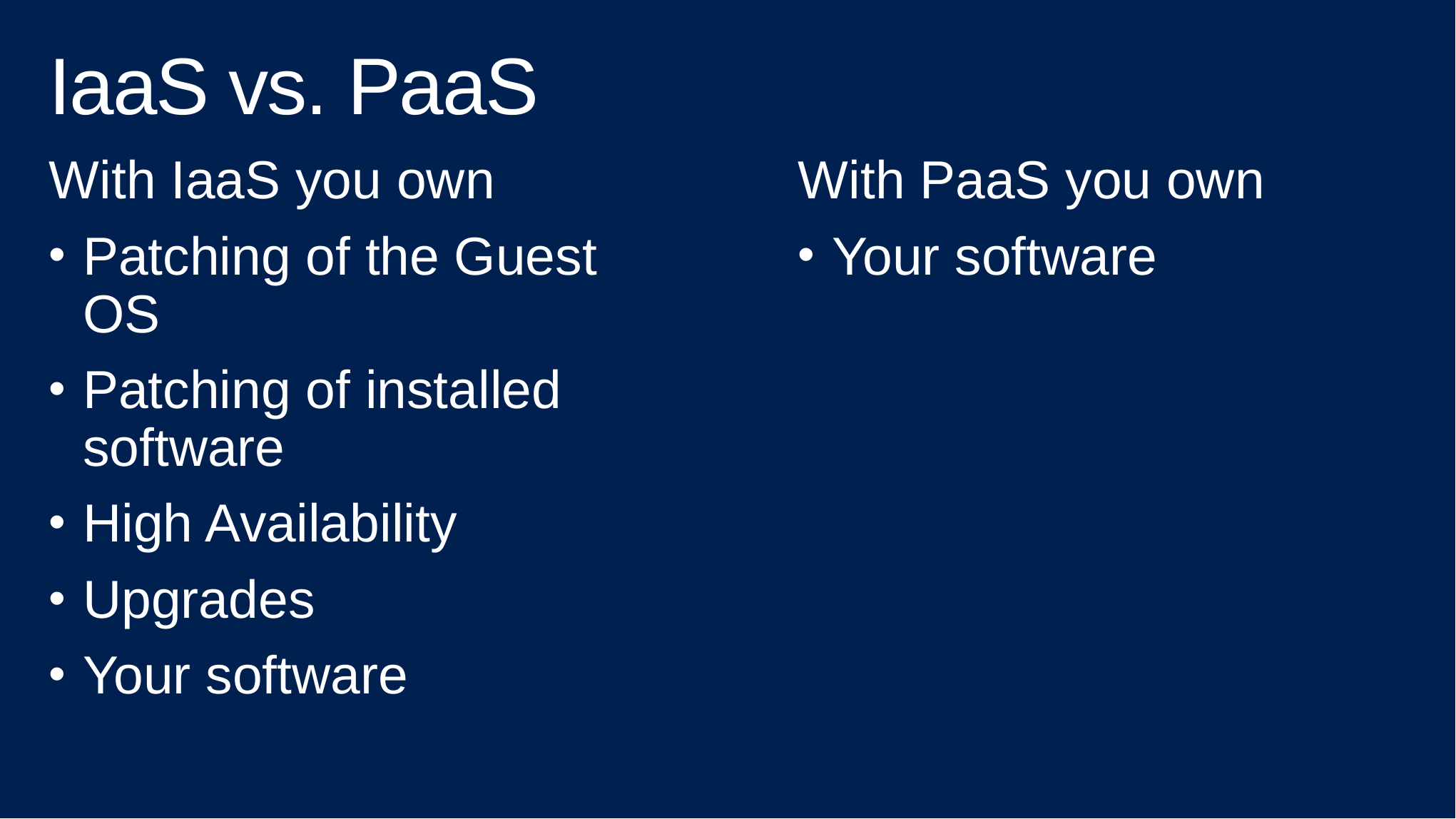

# IaaS vs. PaaS
With IaaS you own
Patching of the Guest OS
Patching of installed software
High Availability
Upgrades
Your software
With PaaS you own
Your software